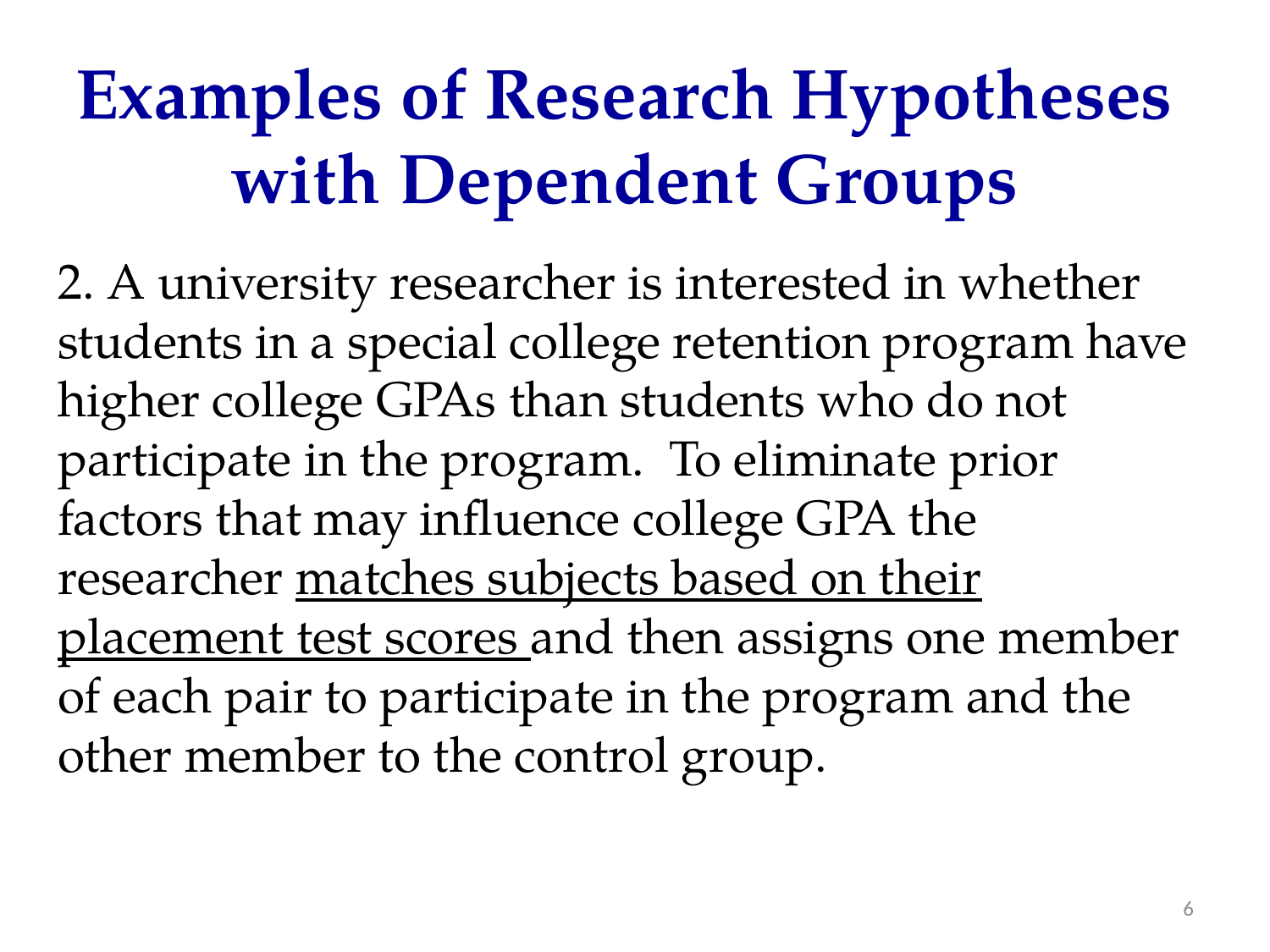

Examples of Research Hypotheses with Dependent Groups
 A university researcher is interested in whether students in a special college retention program have higher college GPAs than students who do not participate in the program.  To eliminate prior factors that may influence college GPA the researcher matches subjects based on their placement test scores and then assigns one member of each pair to participate in the program and the other member to the control group.

6